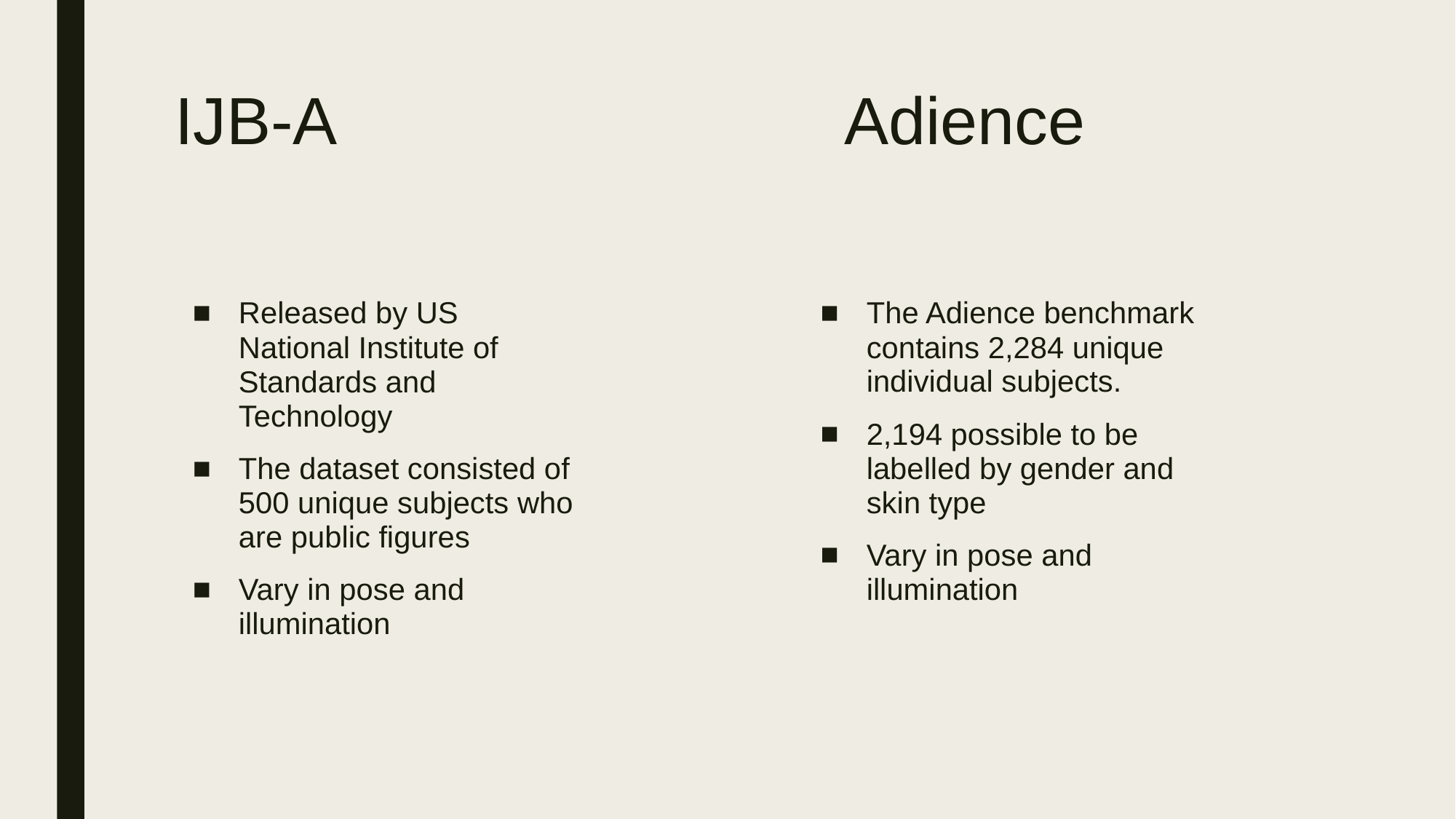

# IJB-A					 Adience
Released by US National Institute of Standards and Technology
The dataset consisted of 500 unique subjects who are public figures
Vary in pose and illumination

The Adience benchmark contains 2,284 unique individual subjects.
2,194 possible to be labelled by gender and skin type
Vary in pose and illumination